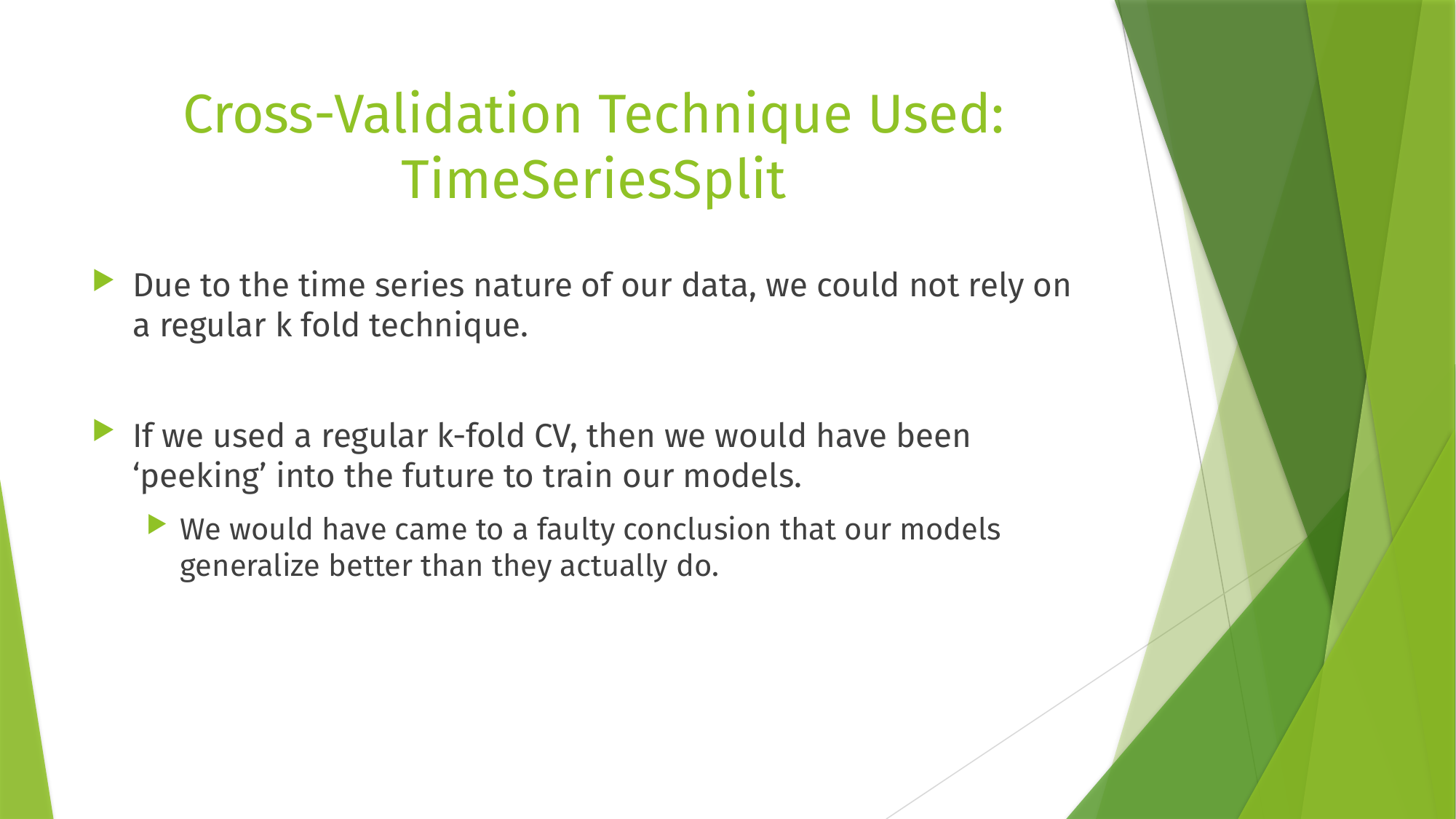

# Cross-Validation Technique Used: TimeSeriesSplit
Due to the time series nature of our data, we could not rely on a regular k fold technique.

If we used a regular k-fold CV, then we would have been ‘peeking’ into the future to train our models.
We would have came to a faulty conclusion that our models generalize better than they actually do.